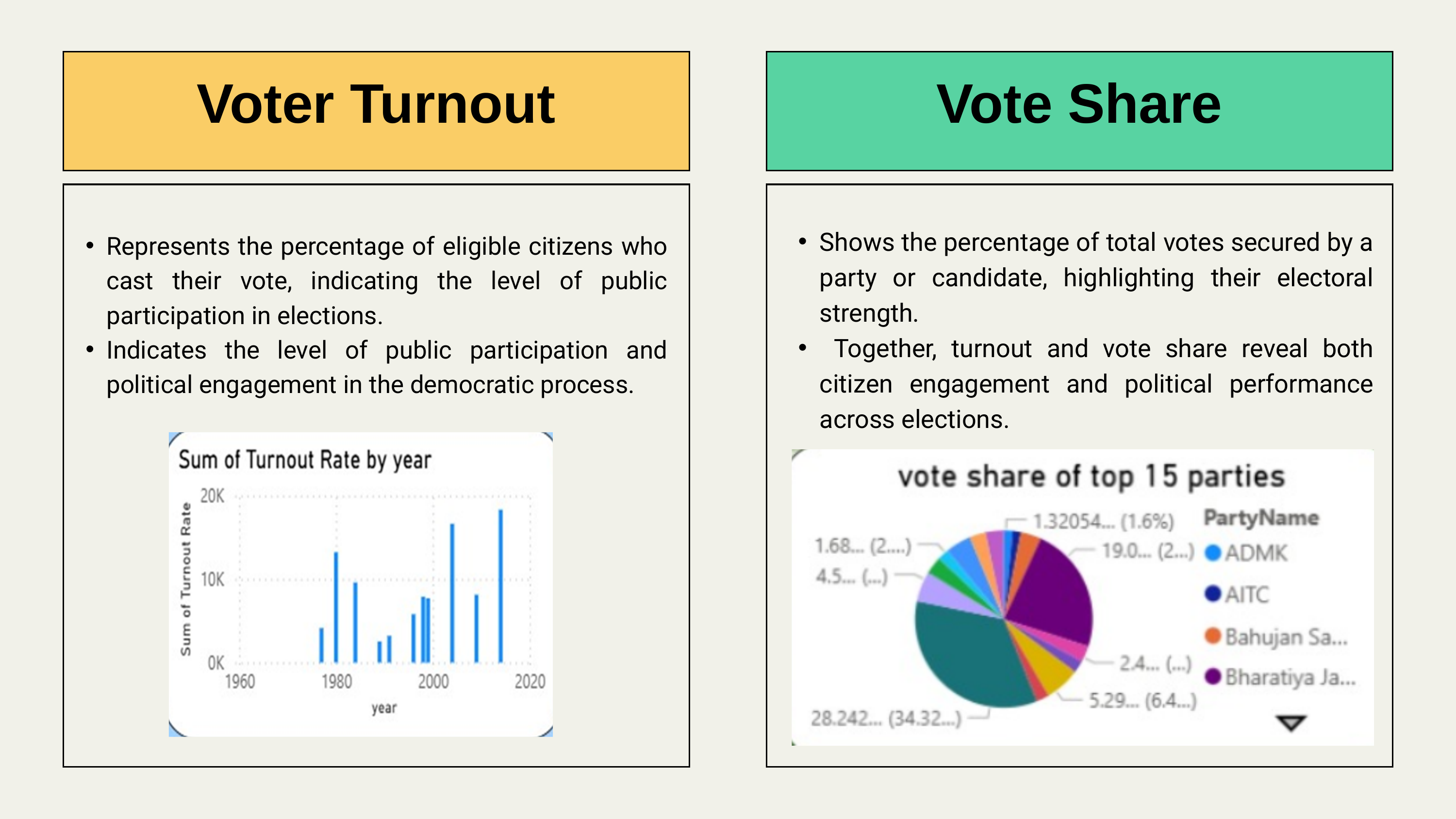

Voter Turnout

Vote Share

Shows the percentage of total votes secured by a party or candidate, highlighting their electoral strength.
 Together, turnout and vote share reveal both citizen engagement and political performance across elections.

Represents the percentage of eligible citizens who cast their vote, indicating the level of public participation in elections.
Indicates the level of public participation and political engagement in the democratic process.